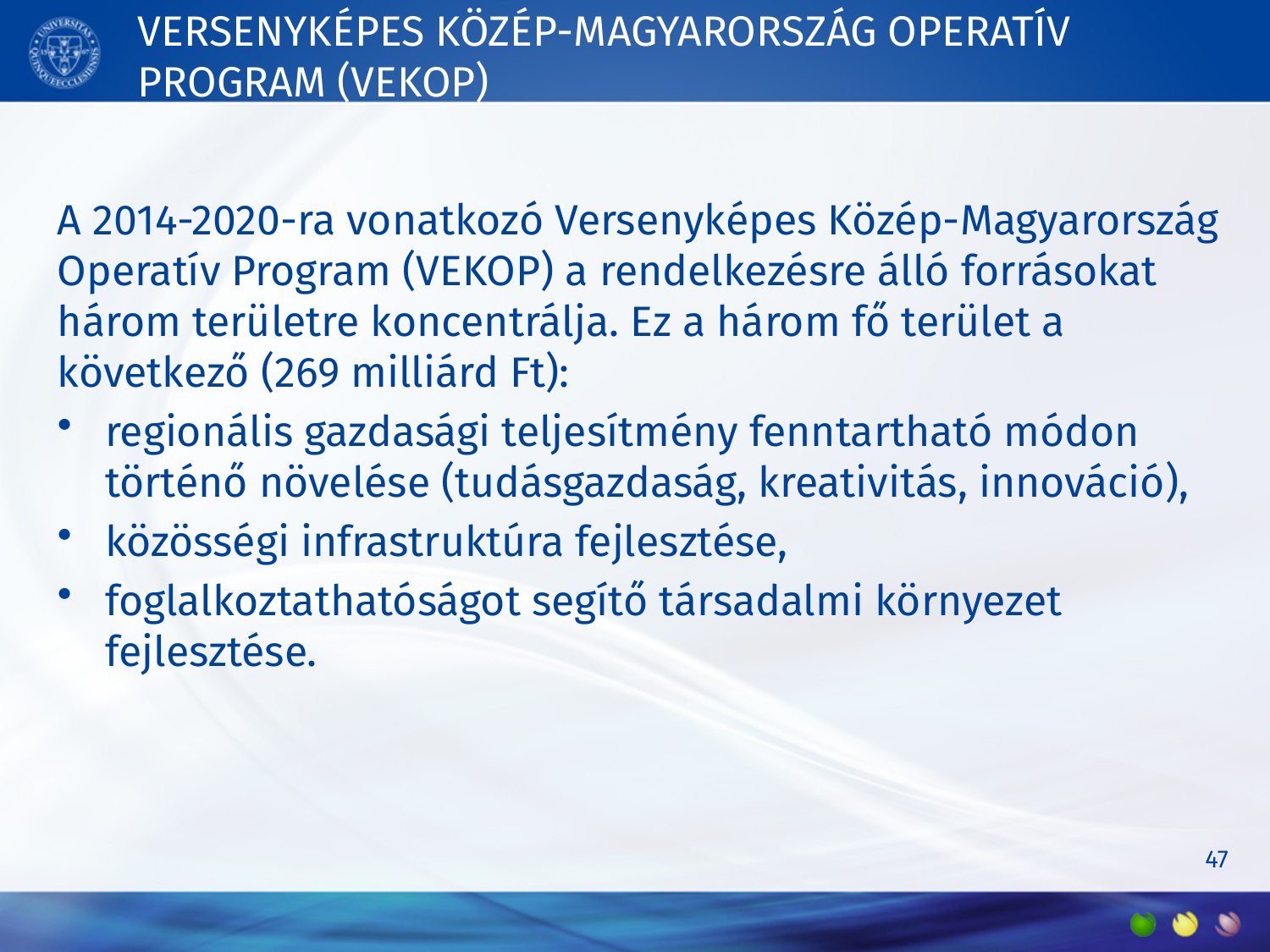

# VERSENYKÉPES KÖZÉP-MAGYARORSZÁG OPERATÍV PROGRAM (VEKOP)
A 2014-2020-ra vonatkozó Versenyképes Közép-Magyarország Operatív Program (VEKOP) a rendelkezésre álló forrásokat három területre koncentrálja. Ez a három fő terület a következő (269 milliárd Ft):
regionális gazdasági teljesítmény fenntartható módon történő növelése (tudásgazdaság, kreativitás, innováció),
közösségi infrastruktúra fejlesztése,
foglalkoztathatóságot segítő társadalmi környezet fejlesztése.
47